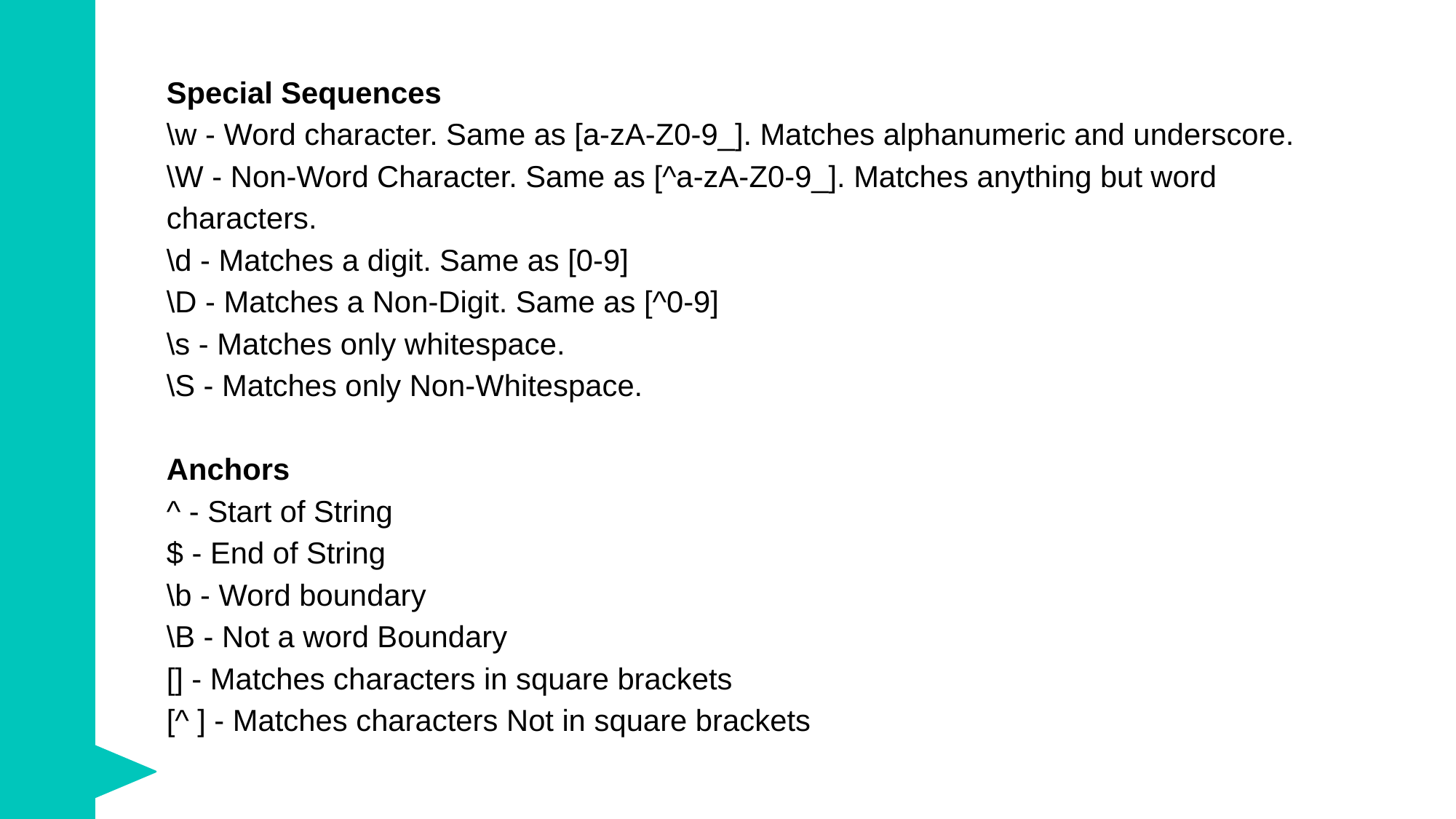

Special Sequences
\w - Word character. Same as [a-zA-Z0-9_]. Matches alphanumeric and underscore.
\W - Non-Word Character. Same as [^a-zA-Z0-9_]. Matches anything but word characters.
\d - Matches a digit. Same as [0-9]
\D - Matches a Non-Digit. Same as [^0-9]
\s - Matches only whitespace.
\S - Matches only Non-Whitespace.

Anchors
^ - Start of String
$ - End of String
\b - Word boundary
\B - Not a word Boundary
[] - Matches characters in square brackets
[^ ] - Matches characters Not in square brackets